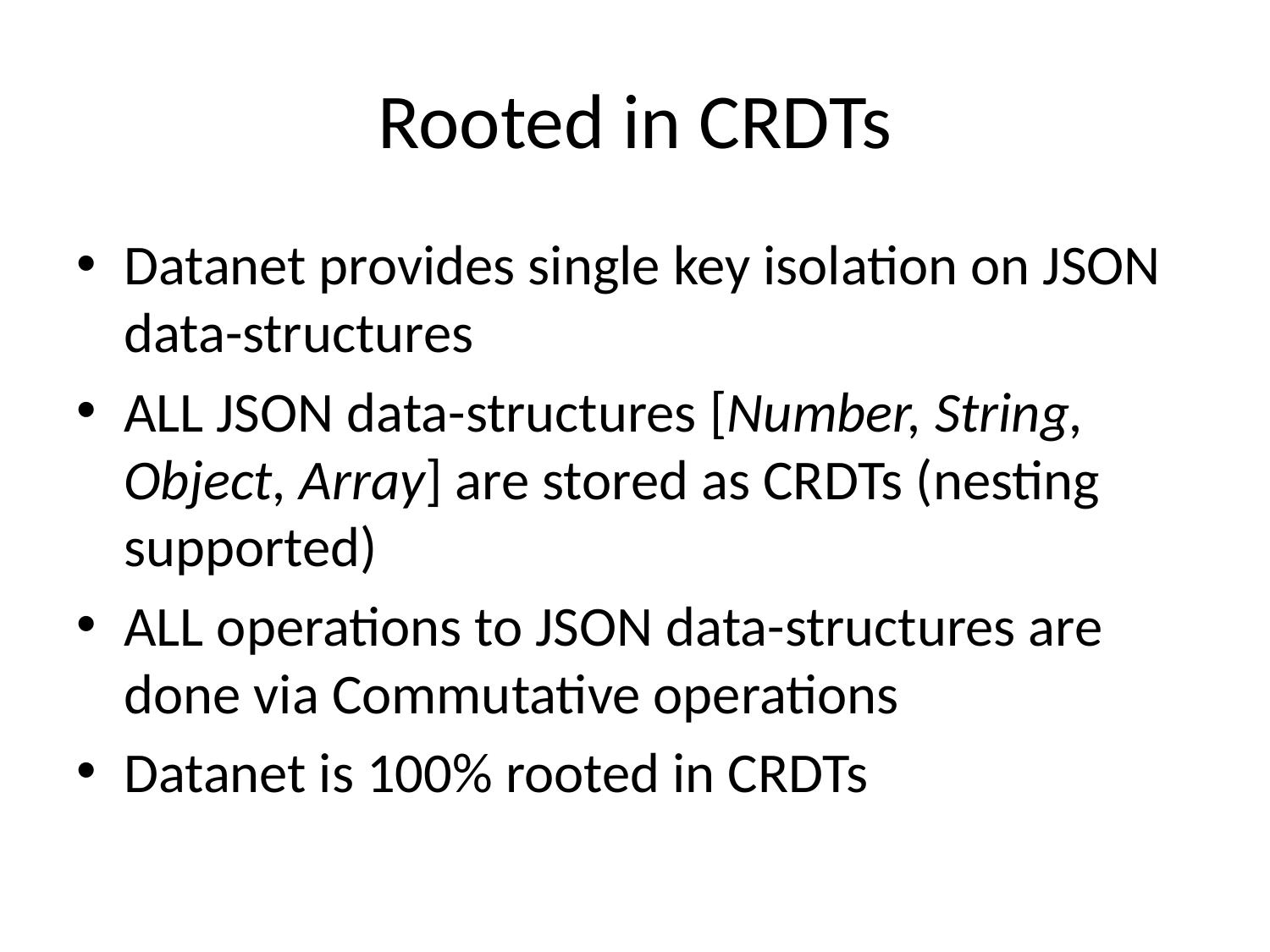

# Rooted in CRDTs
Datanet provides single key isolation on JSON data-structures
ALL JSON data-structures [Number, String, Object, Array] are stored as CRDTs (nesting supported)
ALL operations to JSON data-structures are done via Commutative operations
Datanet is 100% rooted in CRDTs